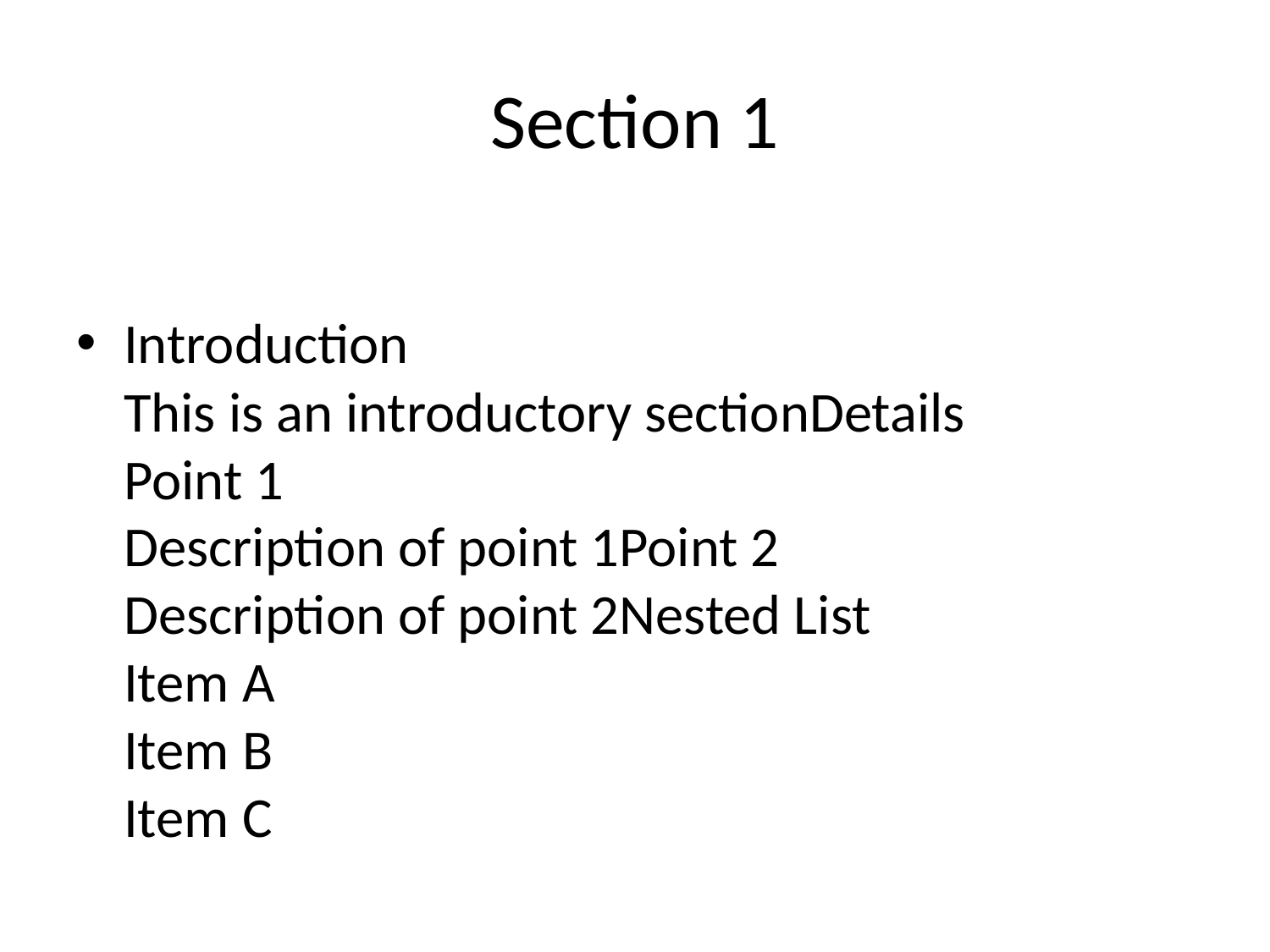

# Section 1

Introduction
This is an introductory sectionDetails
Point 1
Description of point 1Point 2
Description of point 2Nested List
Item A
Item B
Item C